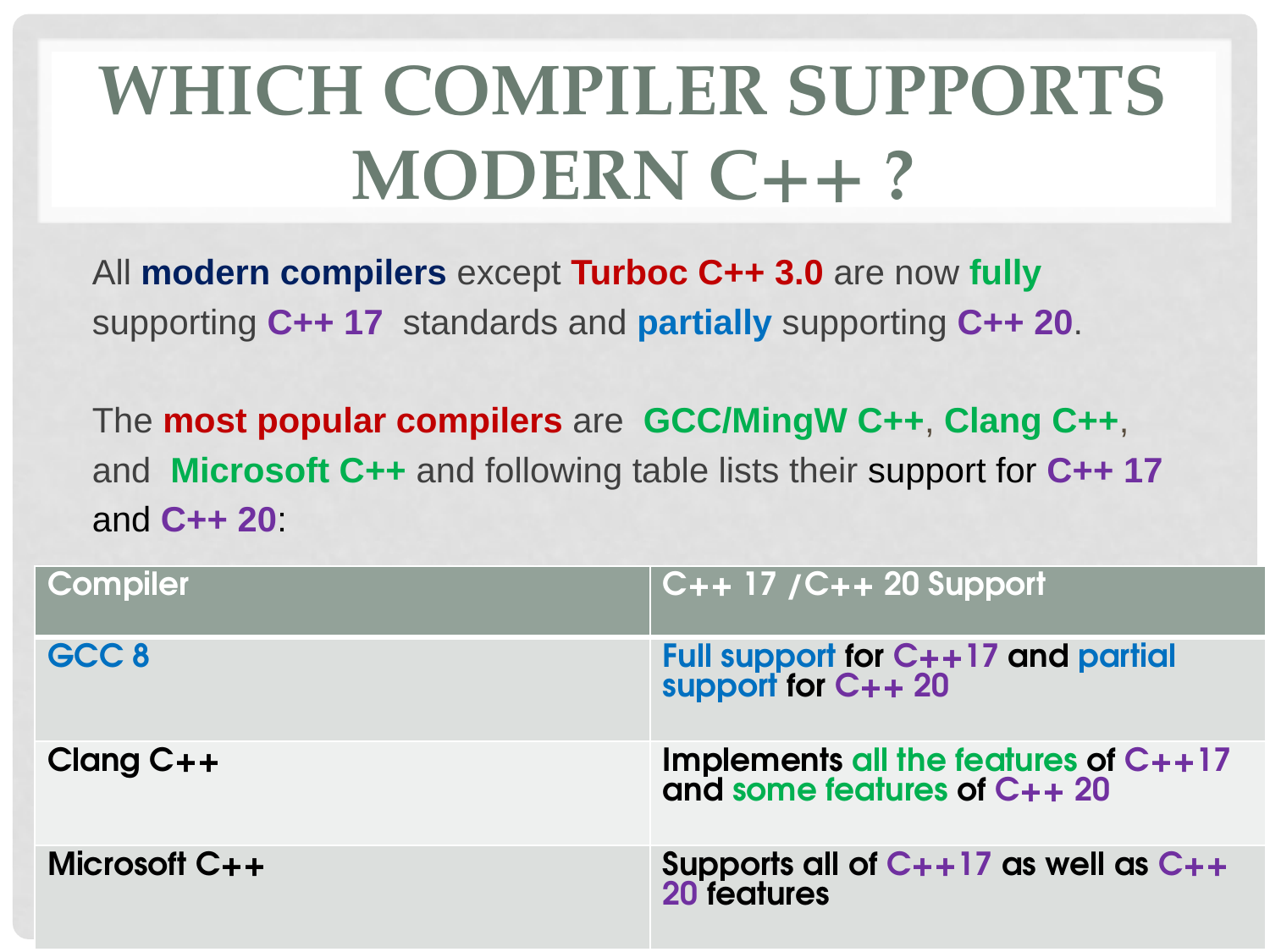

# Which compiler supports MODERN C++ ?
All modern compilers except Turboc C++ 3.0 are now fully
supporting C++ 17  standards and partially supporting C++ 20.

The most popular compilers are  GCC/MingW C++, Clang C++,
and  Microsoft C++ and following table lists their support for C++ 17
and C++ 20:

| Compiler | C++ 17 /C++ 20 Support |
| --- | --- |
| GCC 8 | Full support for C++17 and partial support for C++ 20 |
| Clang C++ | Implements all the features of C++17 and some features of C++ 20 |
| Microsoft C++ | Supports all of C++17 as well as C++ 20 features |